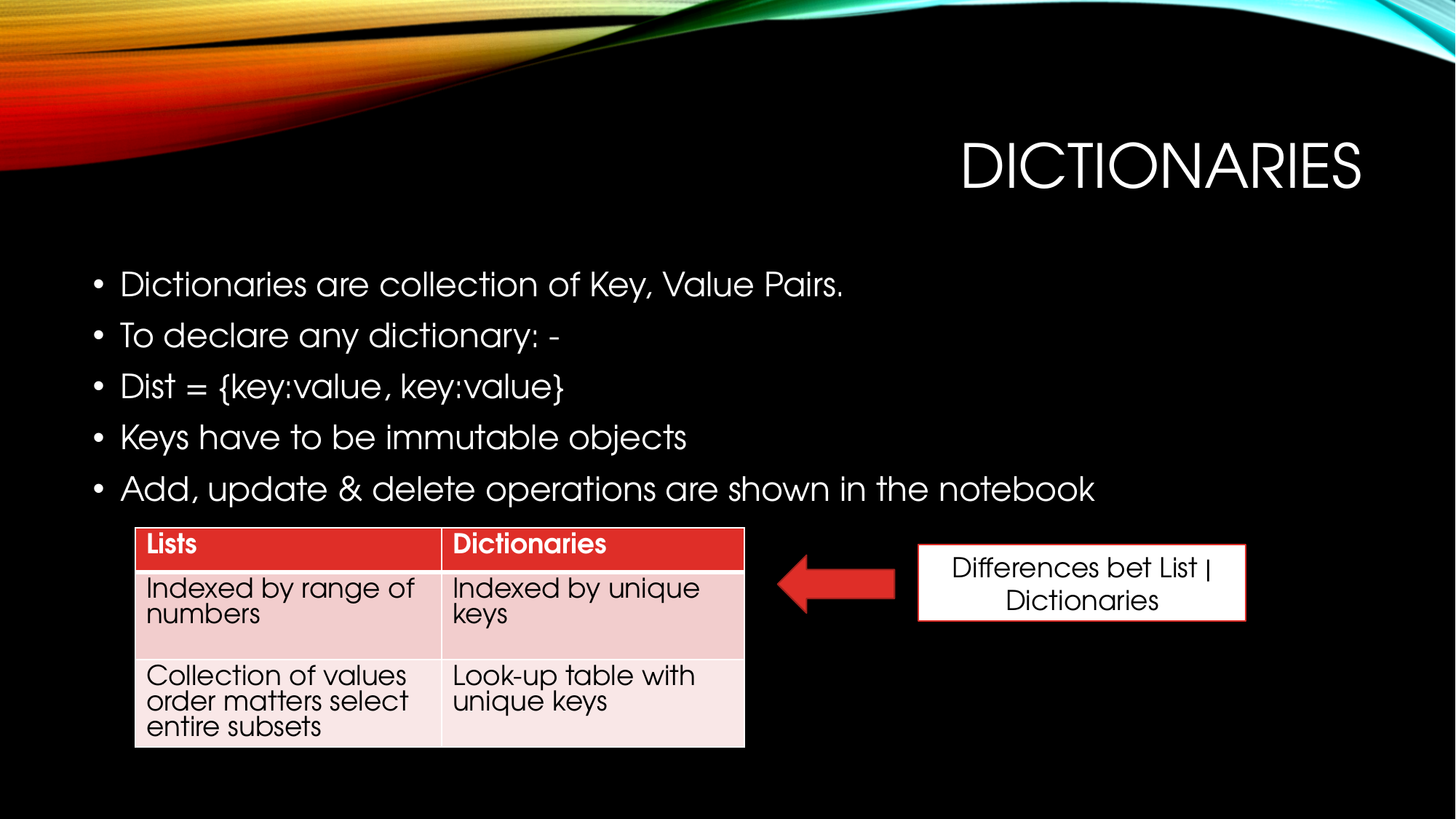

# Dictionaries
Dictionaries are collection of Key, Value Pairs.
To declare any dictionary: -
Dist = {key:value, key:value}
Keys have to be immutable objects
Add, update & delete operations are shown in the notebook

| Lists | Dictionaries |
| --- | --- |
| Indexed by range of numbers | Indexed by unique keys |
| Collection of values order matters select entire subsets | Look-up table with unique keys |
Differences bet List | Dictionaries